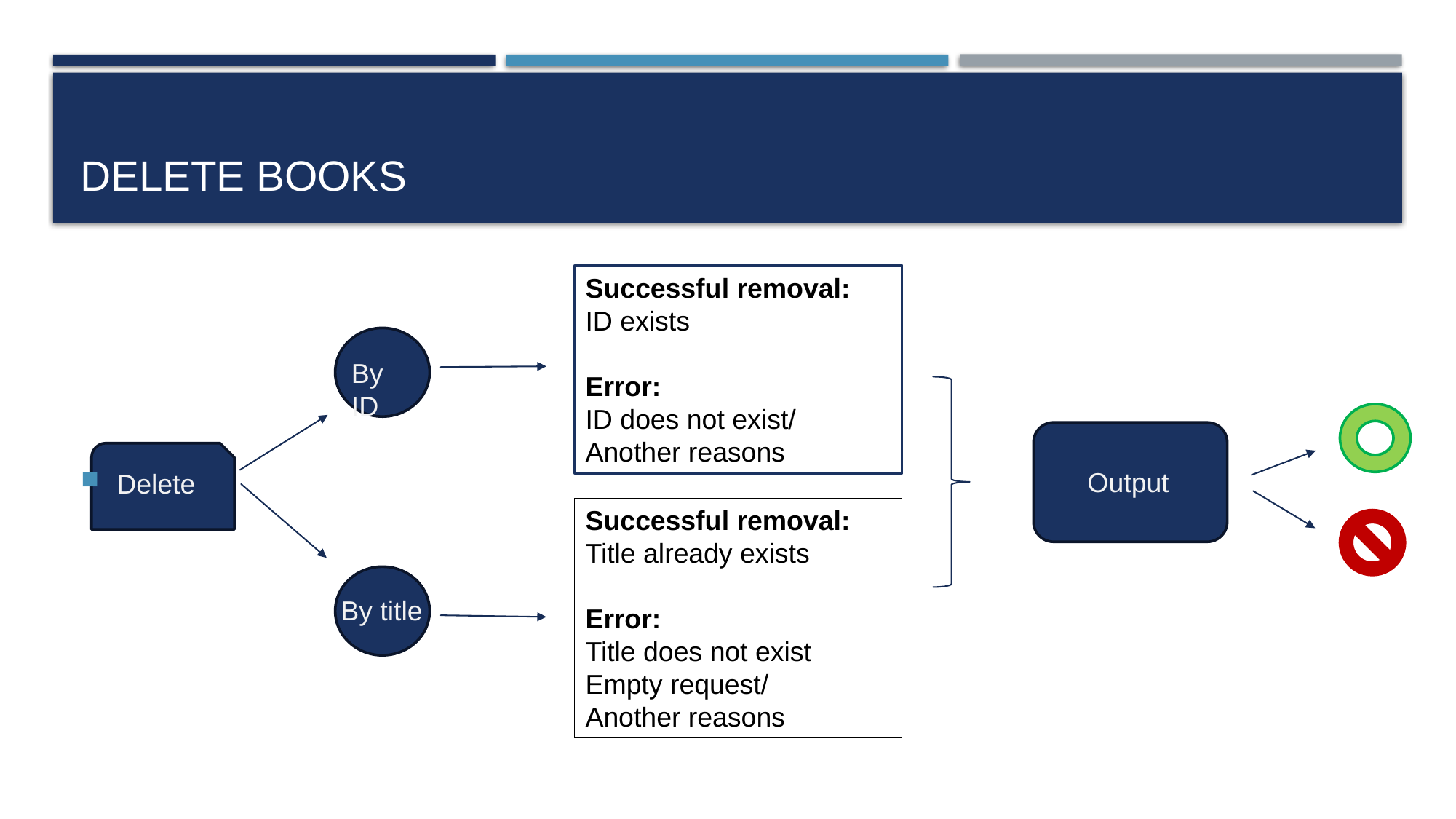

# Delete Books
Successful removal:
ID exists

Error:
ID does not exist/
Another reasons
Delete

By ID

Output
Successful removal:​
Title already exists​
​
Error:​
Title does not exist​
Empty request/
Another reasons

By title